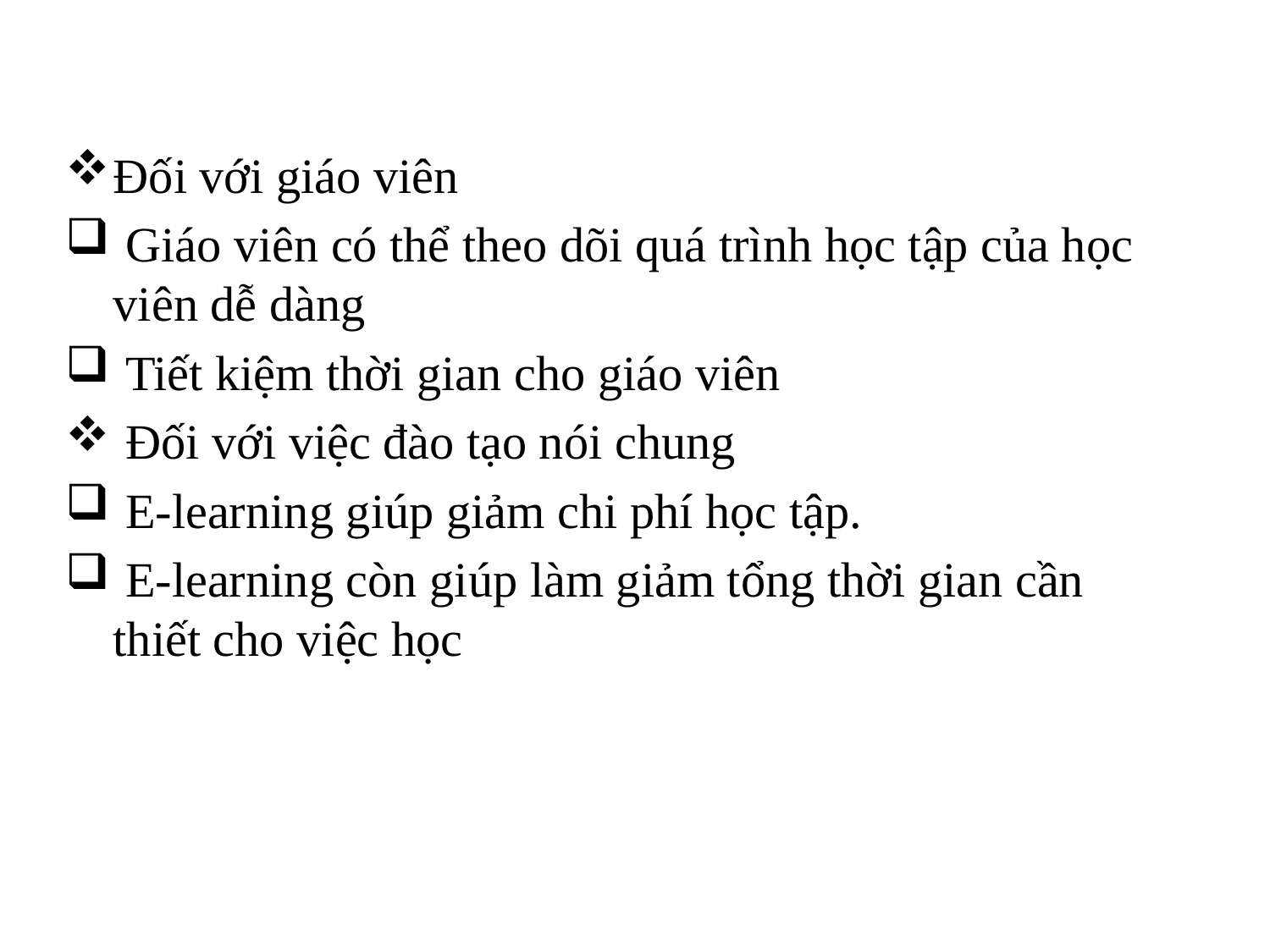

Đối với giáo viên
 Giáo viên có thể theo dõi quá trình học tập của học viên dễ dàng
 Tiết kiệm thời gian cho giáo viên
 Đối với việc đào tạo nói chung
 E-learning giúp giảm chi phí học tập.
 E-learning còn giúp làm giảm tổng thời gian cần thiết cho việc học